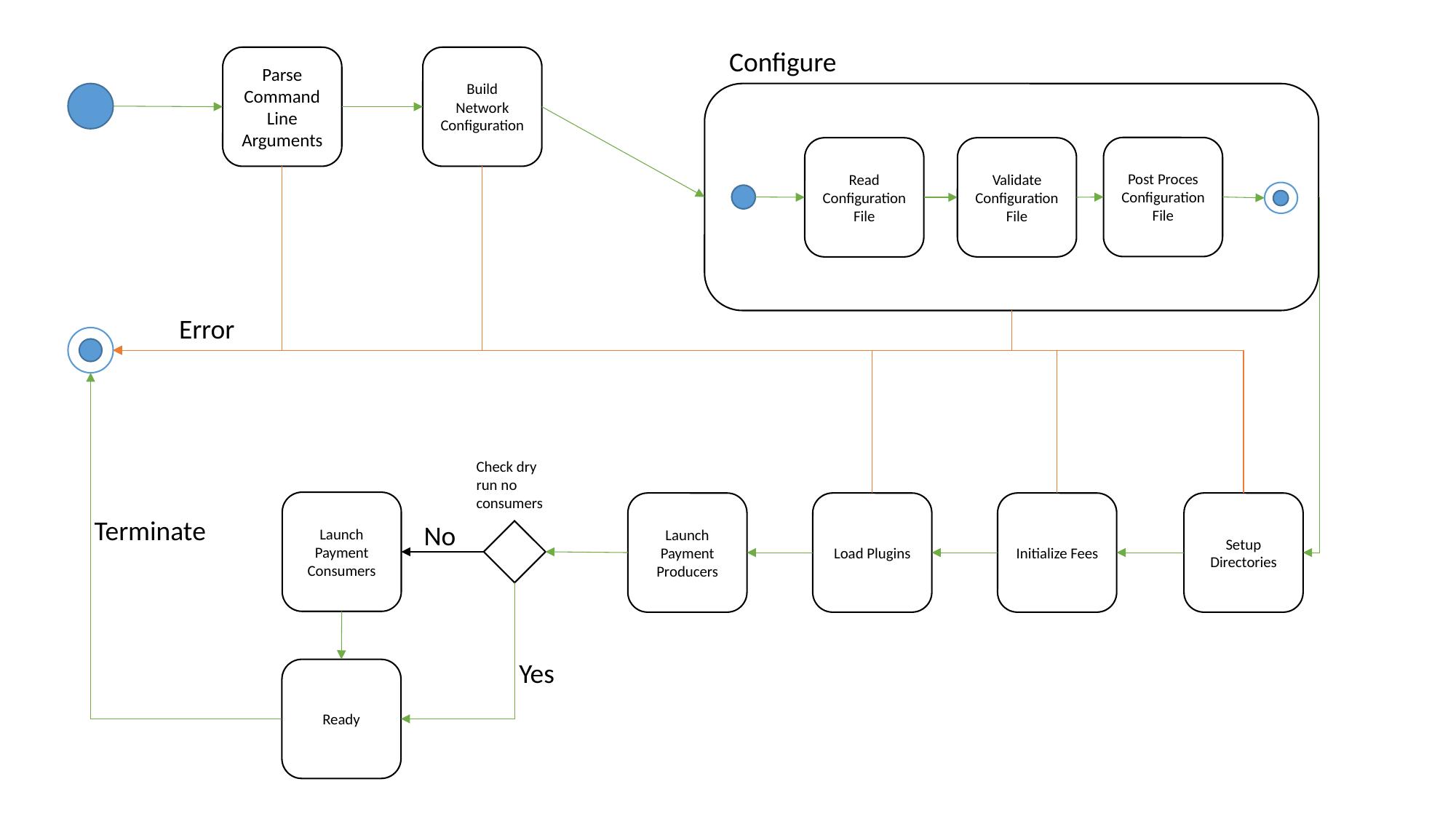

Configure
Parse Command Line Arguments
Build Network Configuration

Post Proces Configuration File
Read Configuration File
Validate Configuration File

Error

Check dry run no consumers
Launch Payment Consumers
Launch Payment Producers
Load Plugins
Initialize Fees
Setup Directories
Terminate
No

Yes
Ready